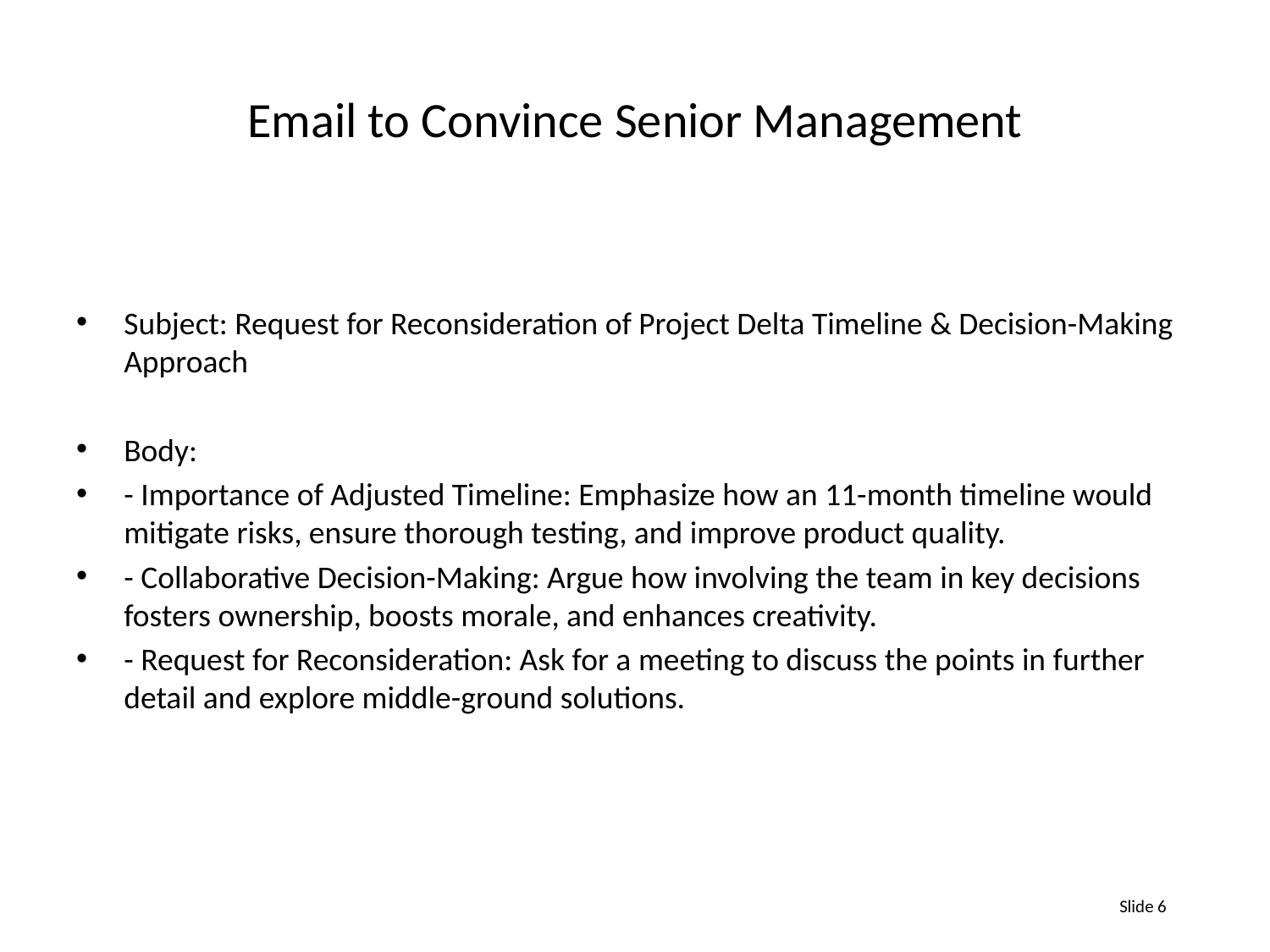

# Email to Convince Senior Management

Subject: Request for Reconsideration of Project Delta Timeline & Decision-Making Approach

Body:
- Importance of Adjusted Timeline: Emphasize how an 11-month timeline would mitigate risks, ensure thorough testing, and improve product quality.
- Collaborative Decision-Making: Argue how involving the team in key decisions fosters ownership, boosts morale, and enhances creativity.
- Request for Reconsideration: Ask for a meeting to discuss the points in further detail and explore middle-ground solutions.
Slide 6